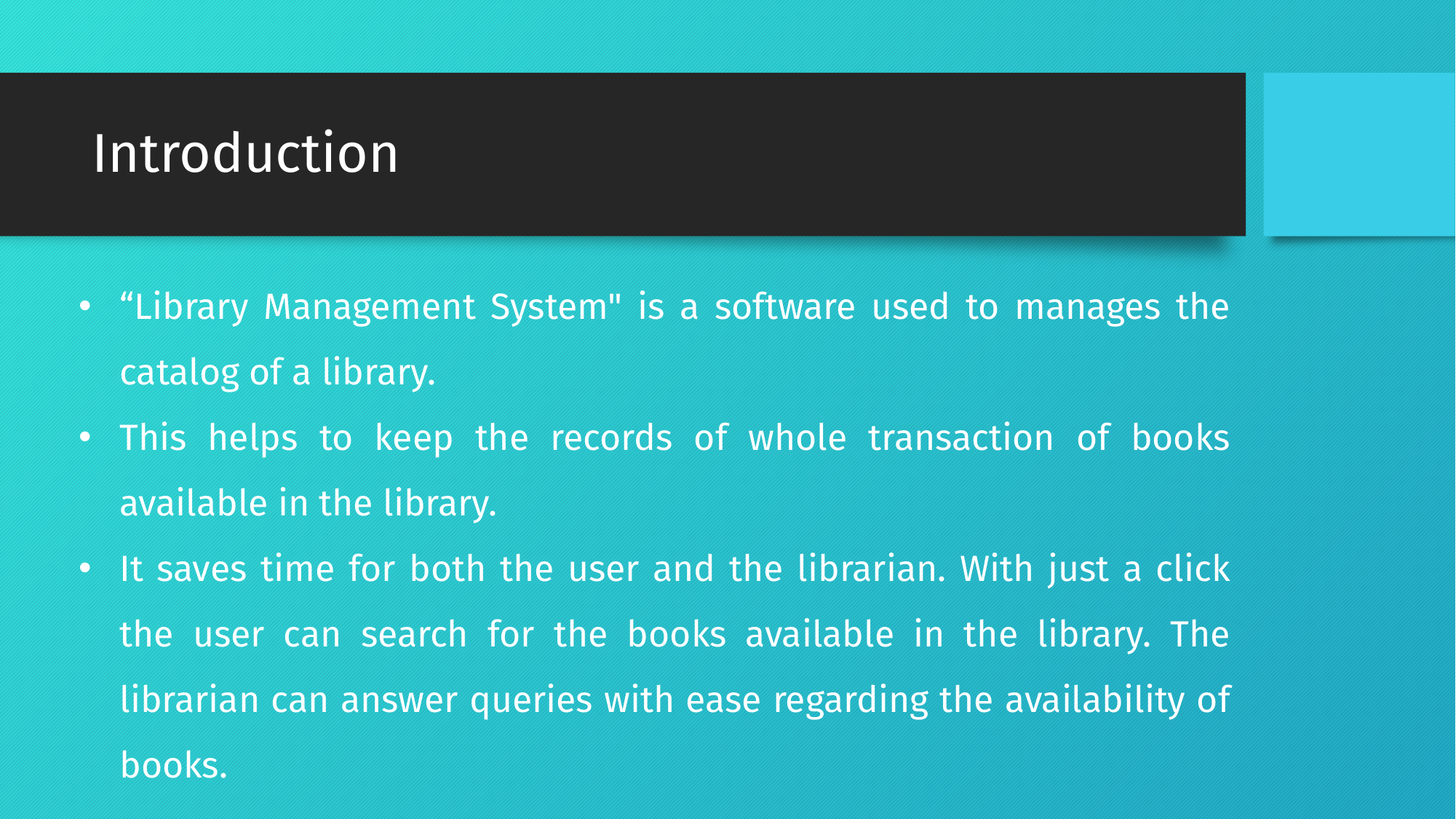

# Introduction
“Library Management System" is a software used to manages the catalog of a library.
This helps to keep the records of whole transaction of books available in the library.
It saves time for both the user and the librarian. With just a click the user can search for the books available in the library. The librarian can answer queries with ease regarding the availability of books.